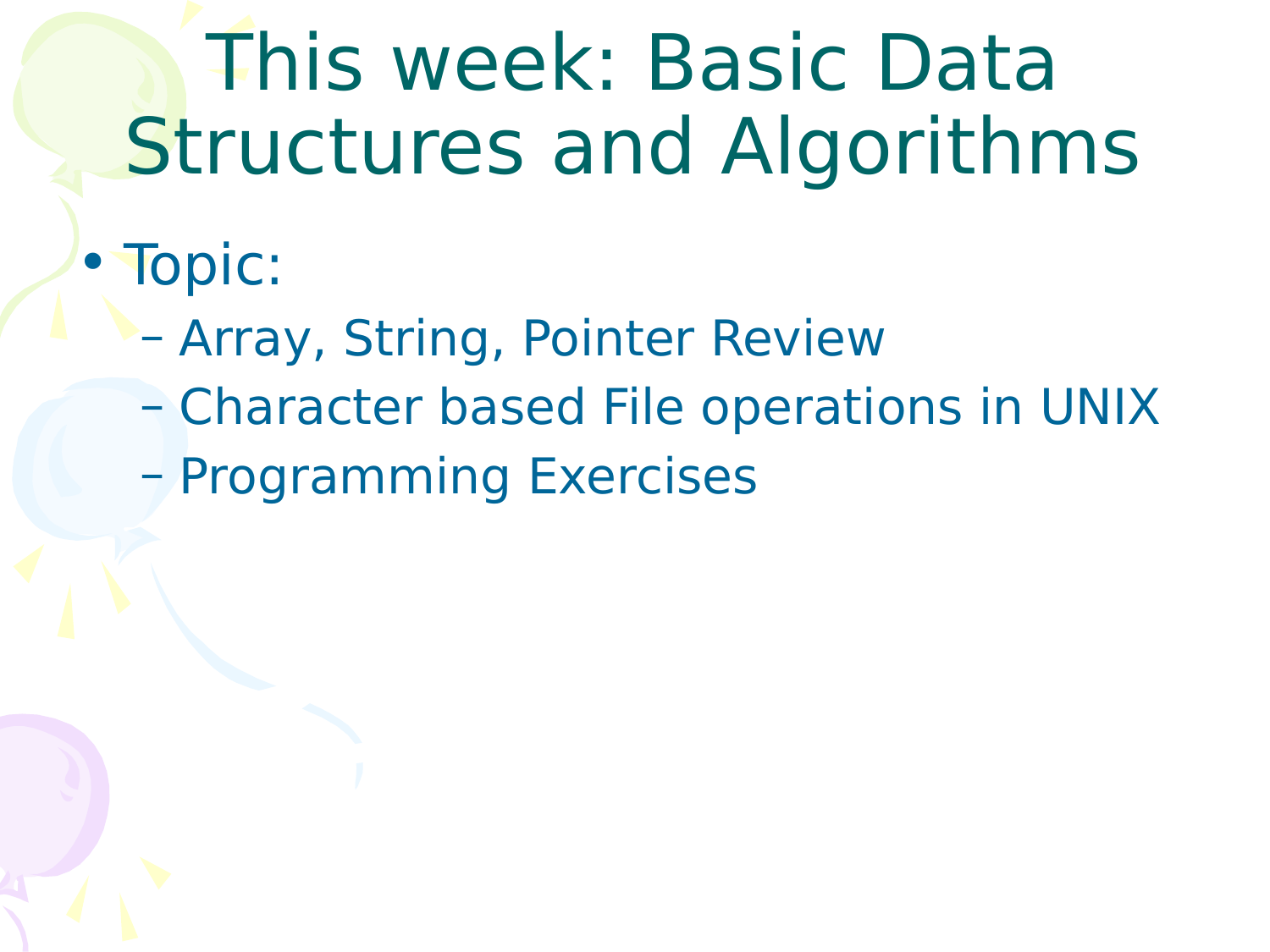

# This week: Basic Data Structures and Algorithms
Topic:
Array, String, Pointer Review
Character based File operations in UNIX
Programming Exercises